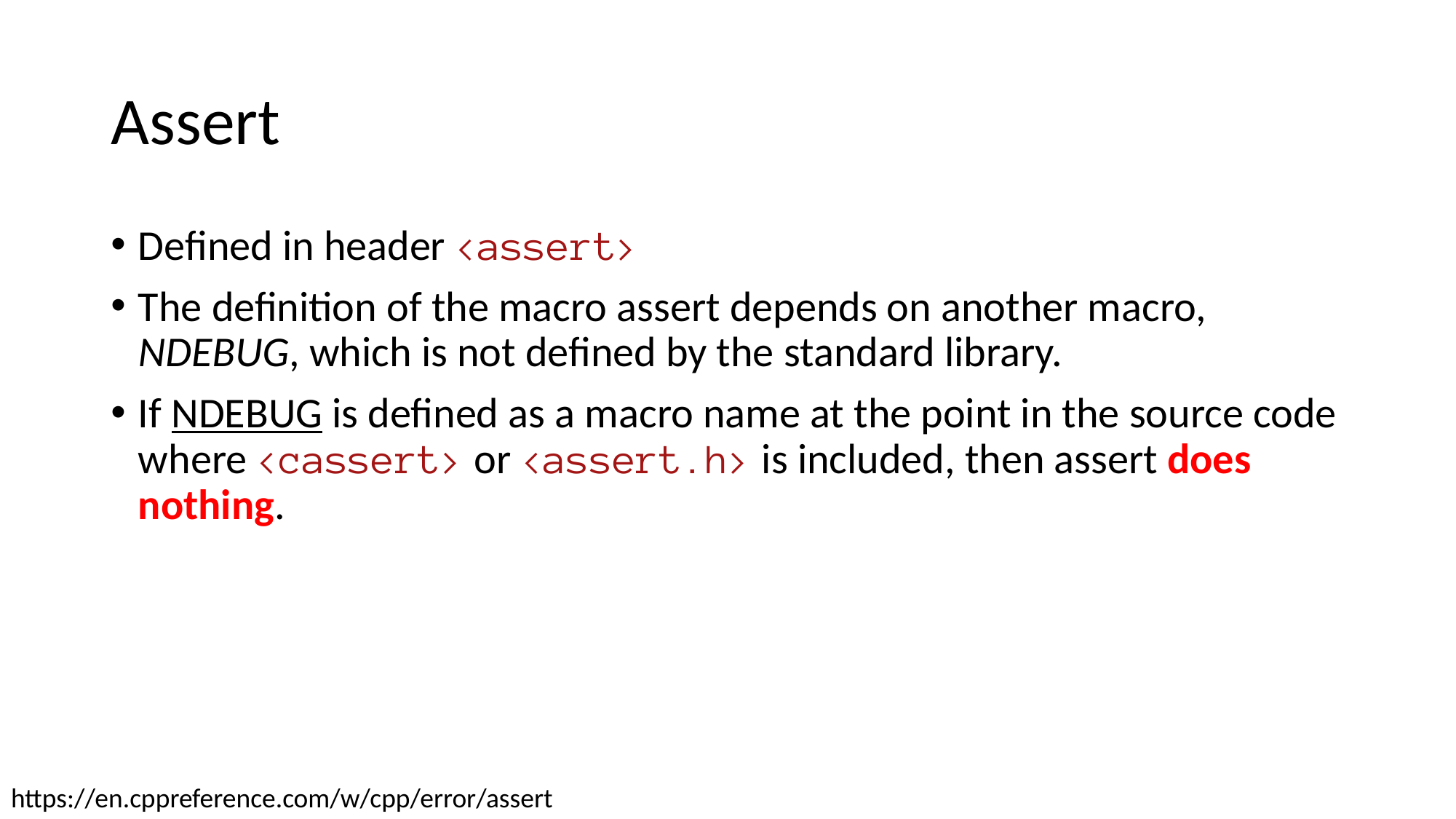

# Assert
Defined in header <assert>
The definition of the macro assert depends on another macro, NDEBUG, which is not defined by the standard library.
If NDEBUG is defined as a macro name at the point in the source code where <cassert> or <assert.h> is included, then assert does nothing.
https://en.cppreference.com/w/cpp/error/assert